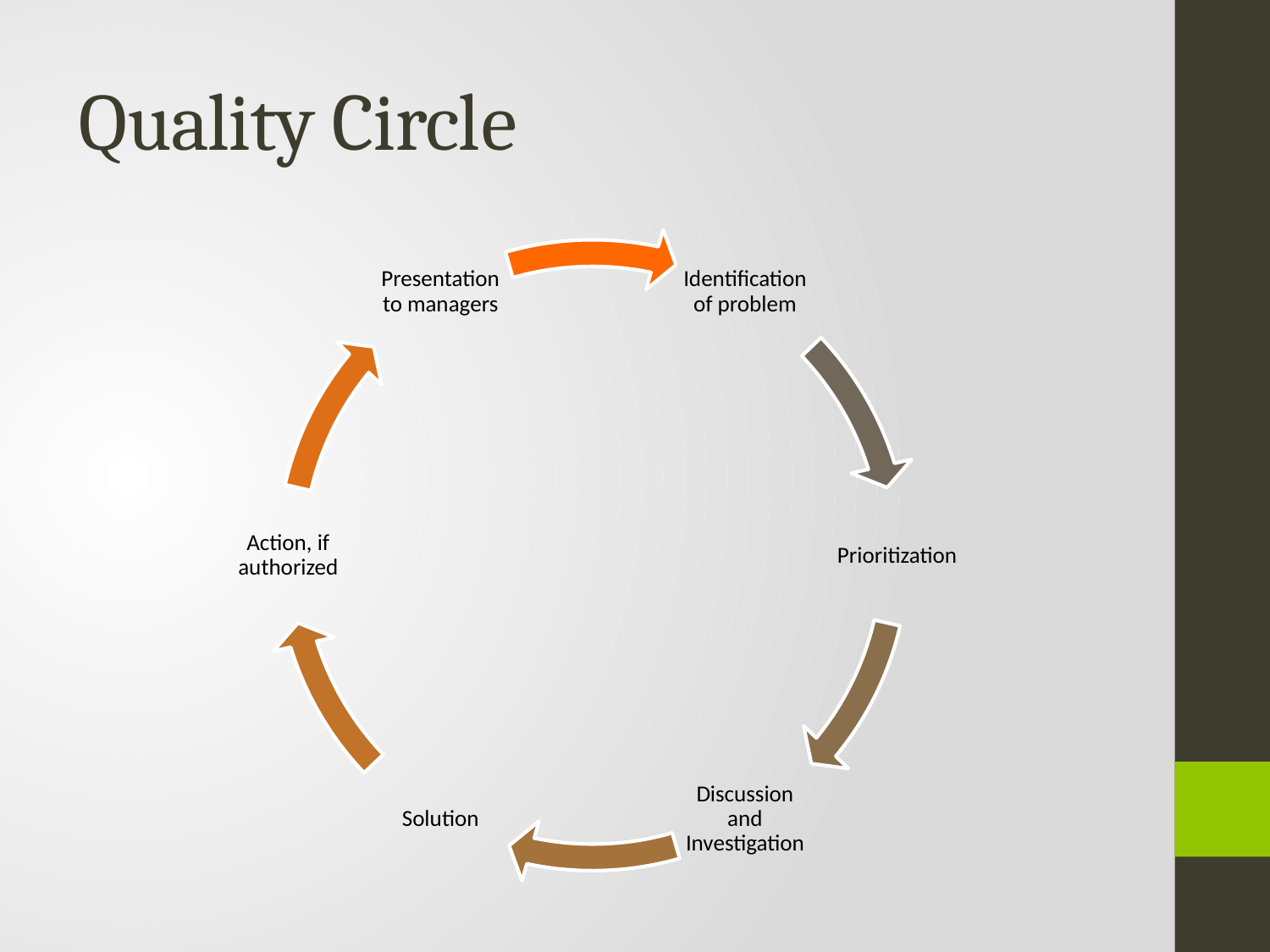

# Quality Circle
Identification of problem
Prioritization
Discussion and Investigation
Solution
Action, if authorized
Presentation to managers